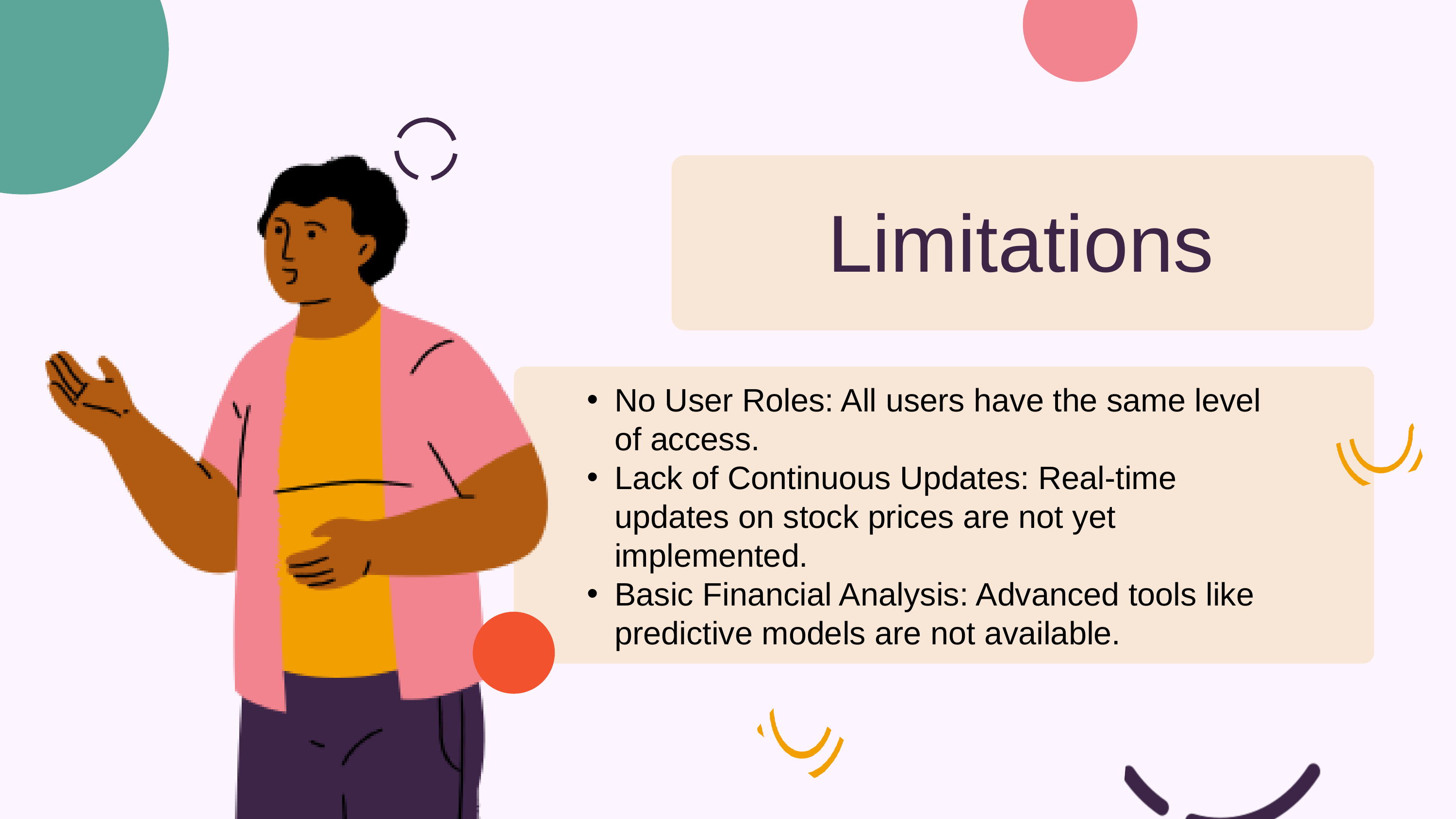

Limitations

No User Roles: All users have the same level of access.
Lack of Continuous Updates: Real-time updates on stock prices are not yet implemented.
Basic Financial Analysis: Advanced tools like predictive models are not available.